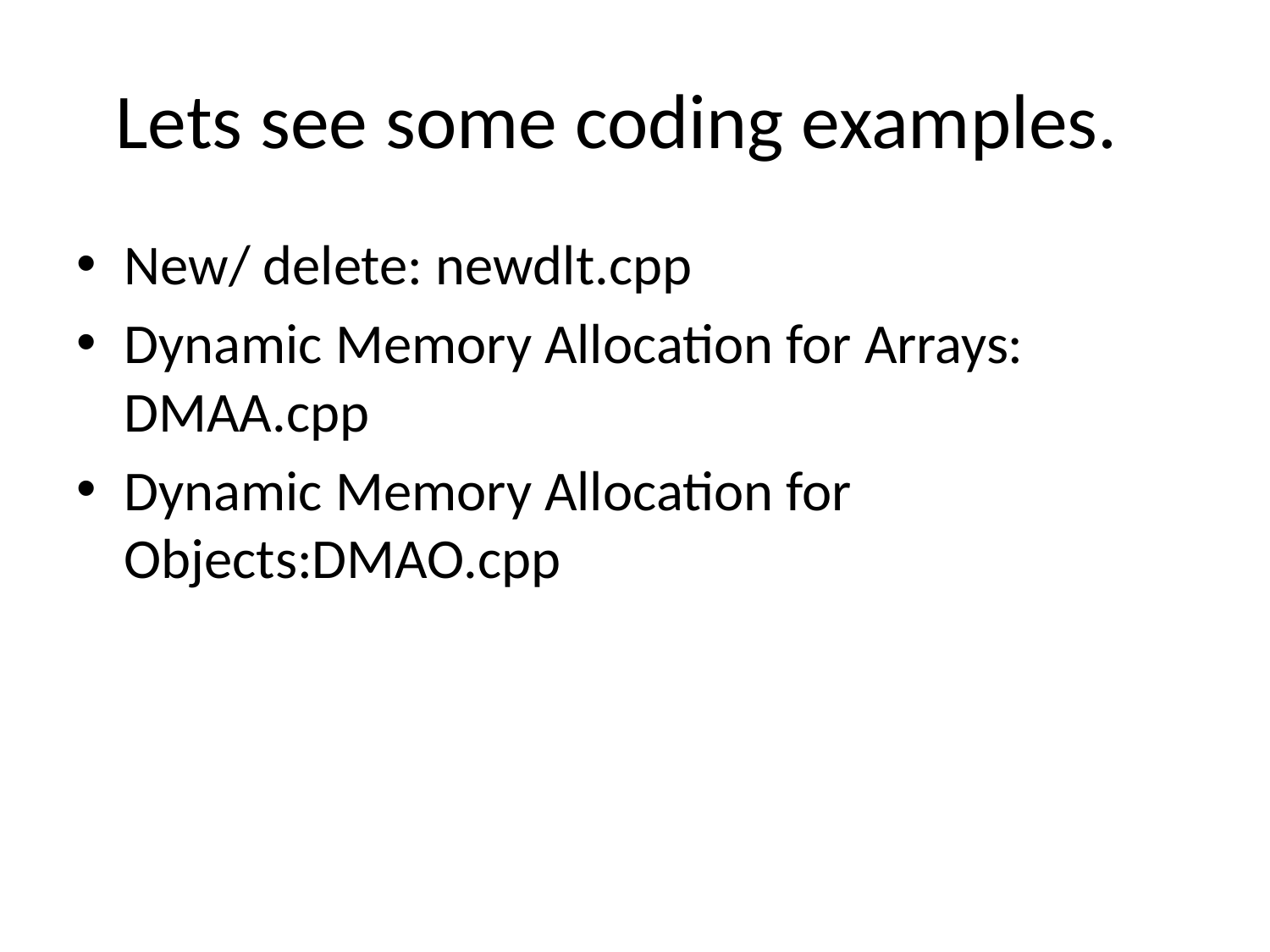

# Lets see some coding examples.
New/ delete: newdlt.cpp
Dynamic Memory Allocation for Arrays: DMAA.cpp
Dynamic Memory Allocation for Objects:DMAO.cpp